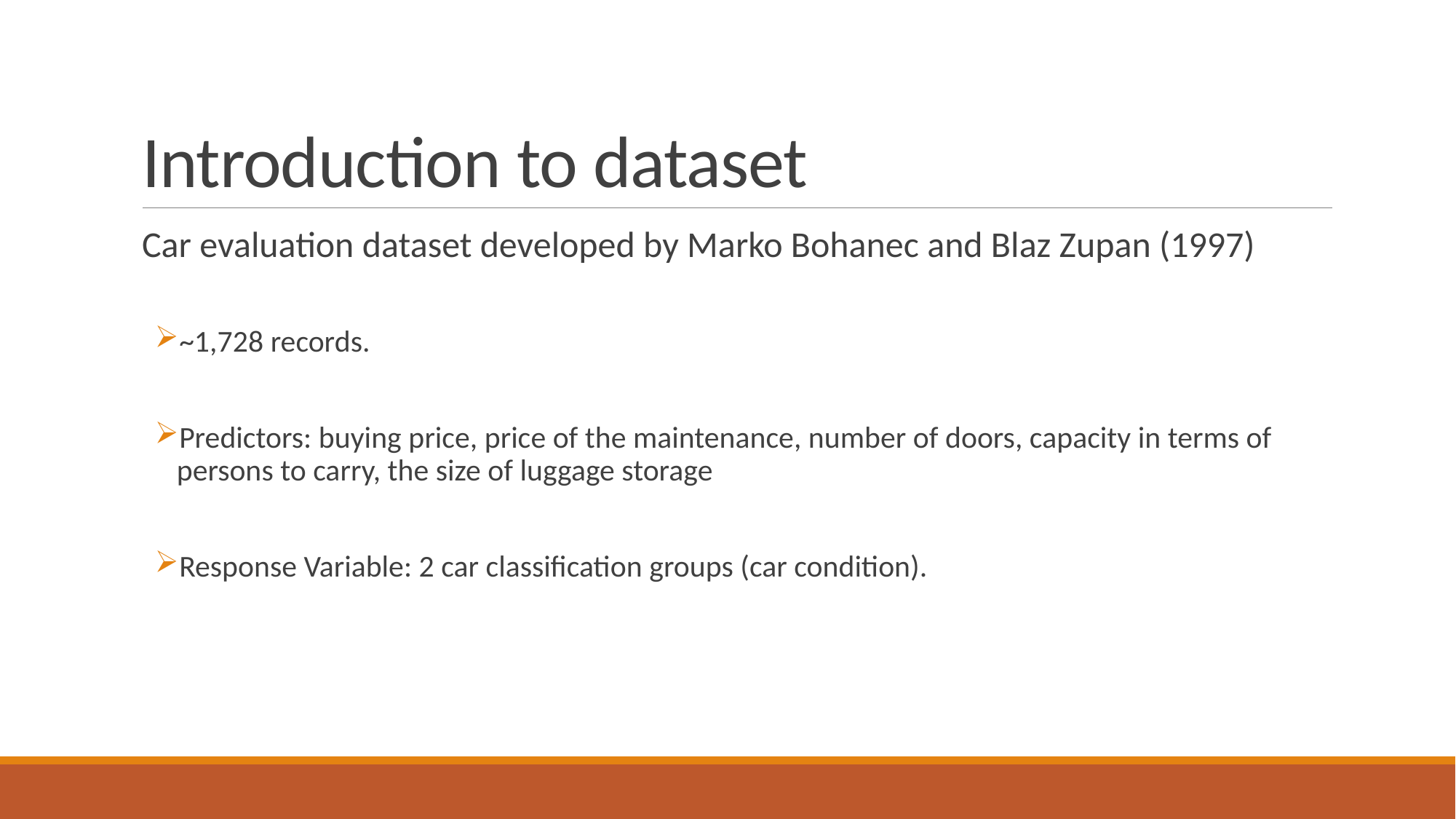

# Introduction to dataset
Car evaluation dataset developed by Marko Bohanec and Blaz Zupan (1997)

~1,728 records.

Predictors: buying price, price of the maintenance, number of doors, capacity in terms of persons to carry, the size of luggage storage

Response Variable: 2 car classification groups (car condition).